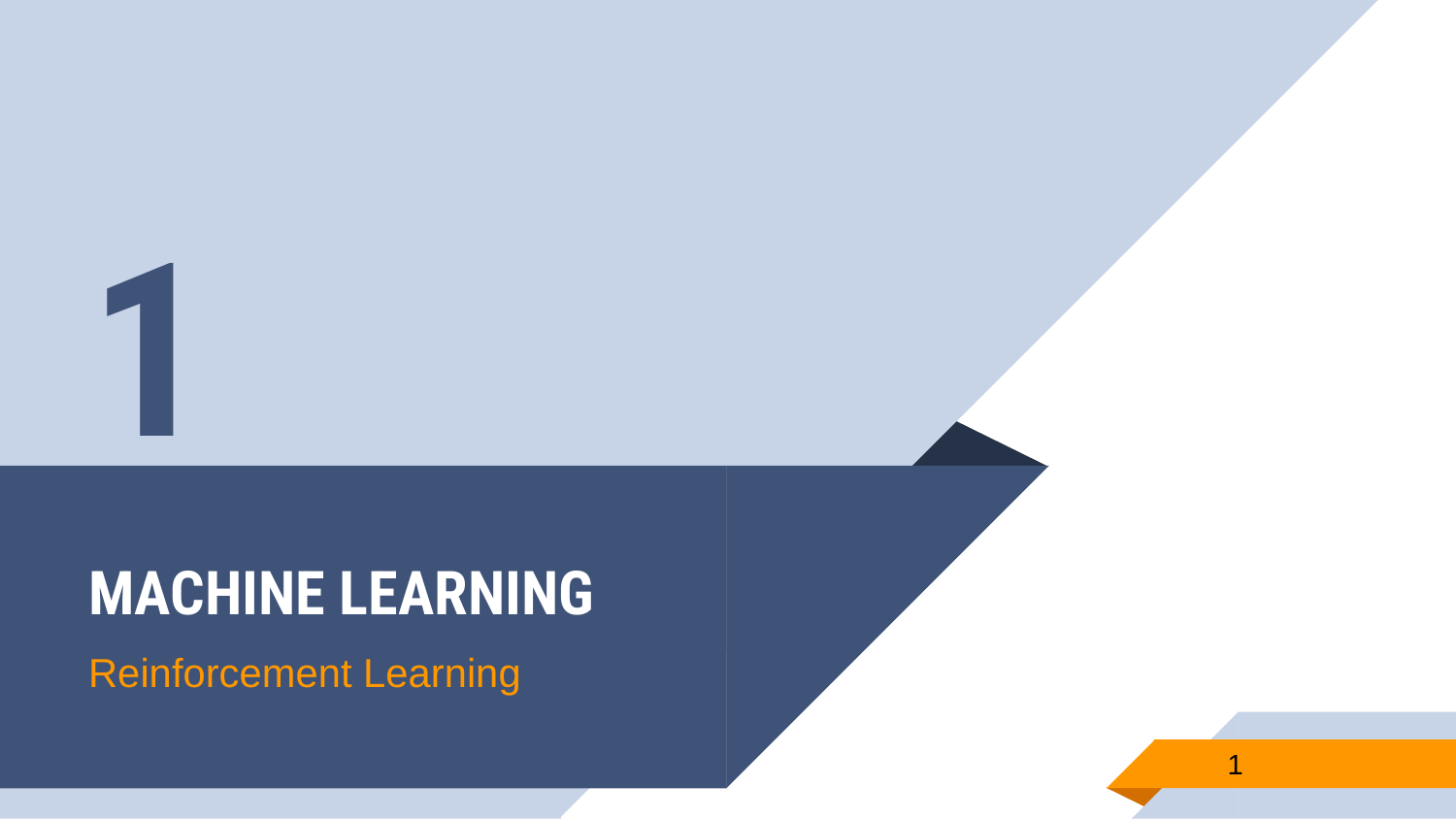

1
# MACHINE LEARNING
Reinforcement Learning
1